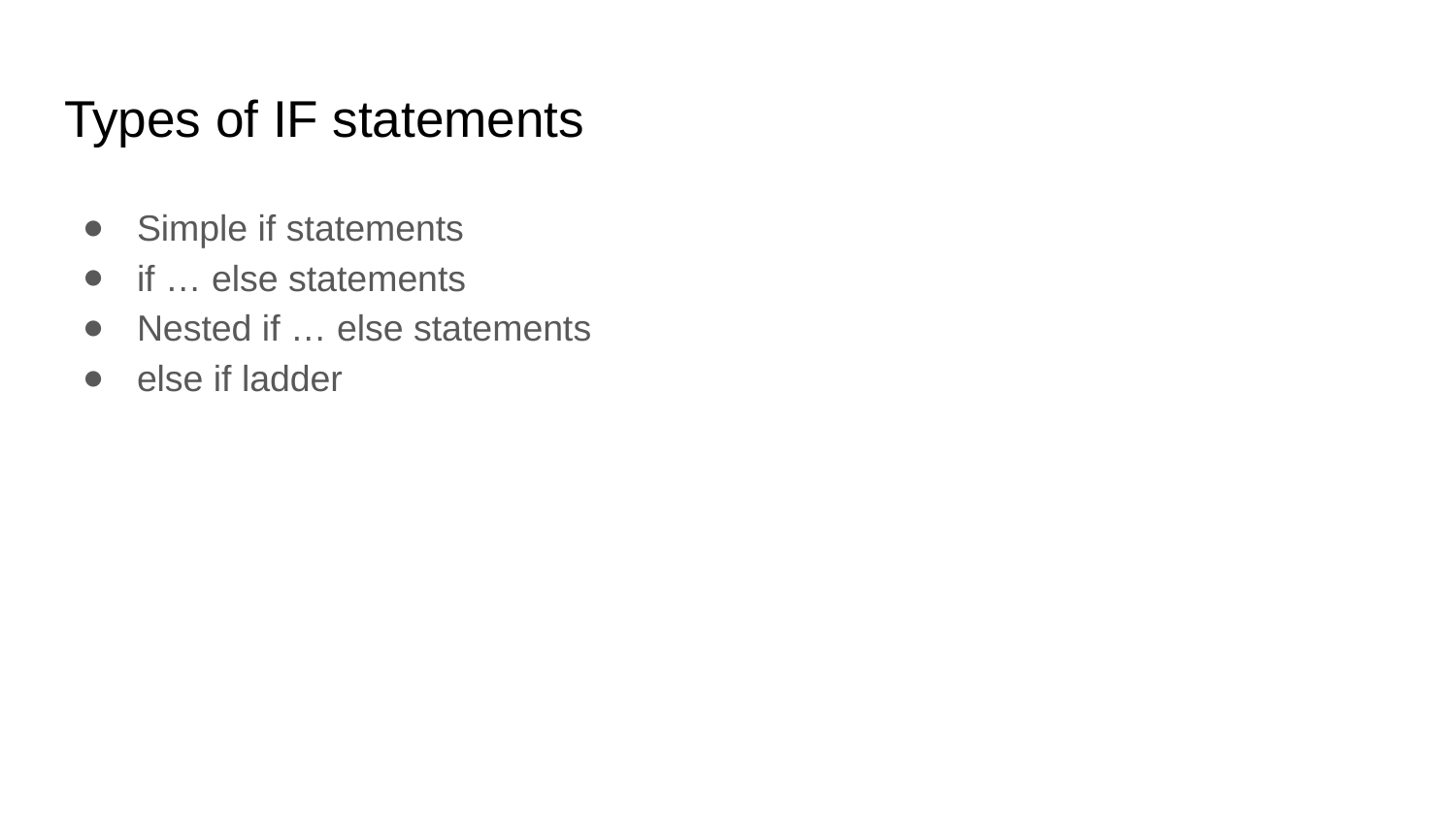

# Types of IF statements
Simple if statements
if … else statements
Nested if … else statements
else if ladder